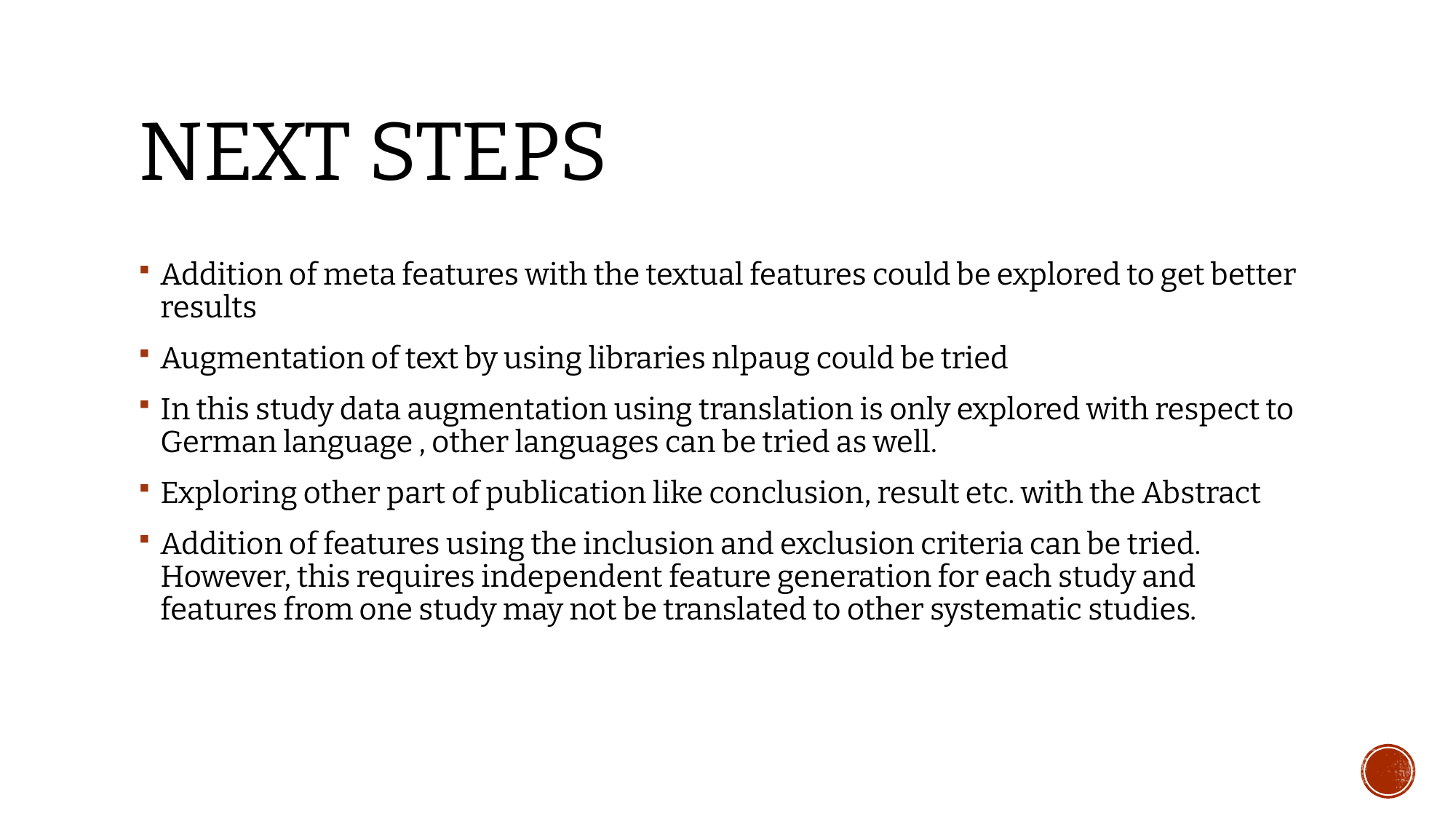

# Next steps
Addition of meta features with the textual features could be explored to get better results
Augmentation of text by using libraries nlpaug could be tried
In this study data augmentation using translation is only explored with respect to German language , other languages can be tried as well.
Exploring other part of publication like conclusion, result etc. with the Abstract
Addition of features using the inclusion and exclusion criteria can be tried. However, this requires independent feature generation for each study and features from one study may not be translated to other systematic studies.